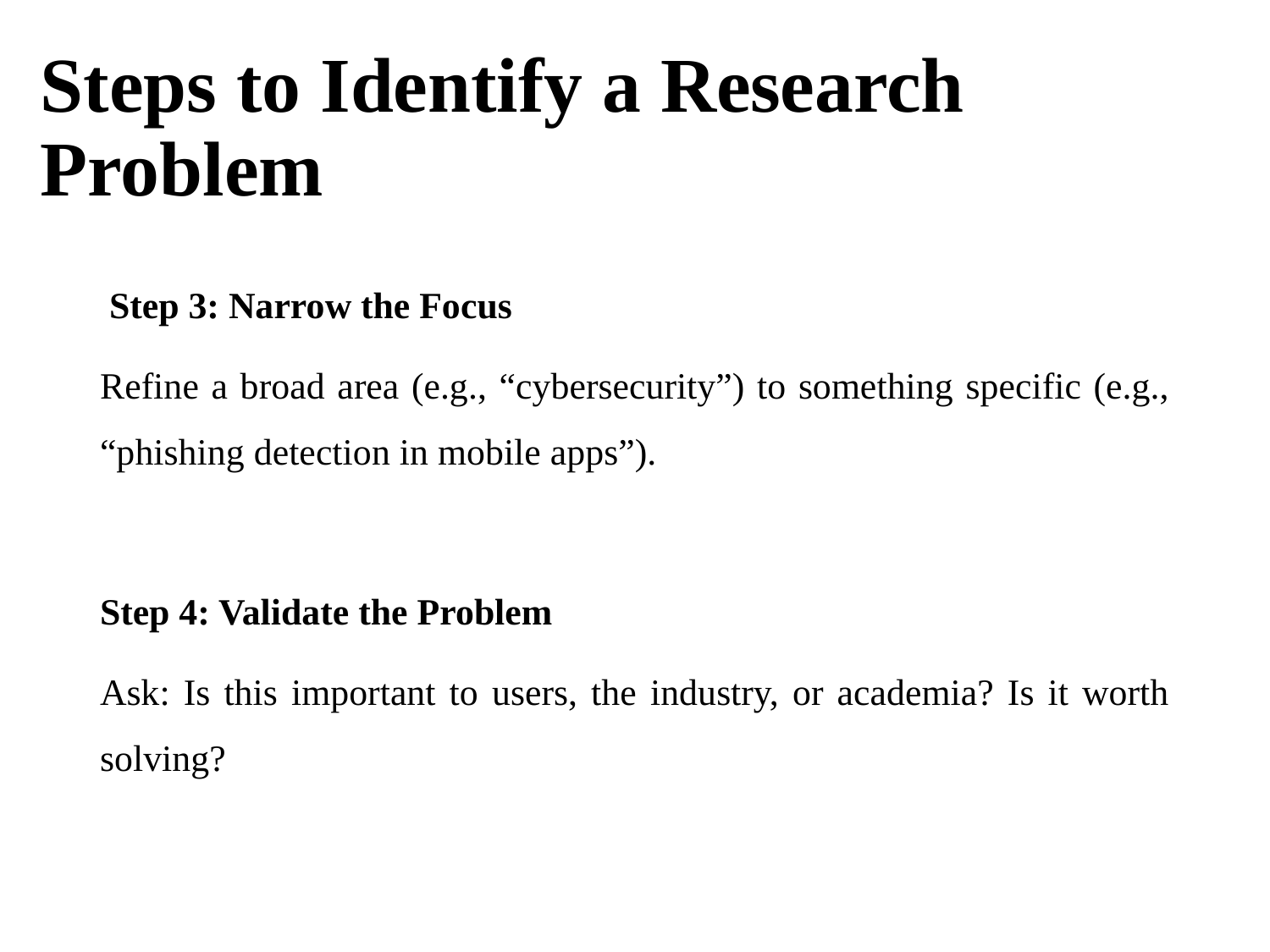

# Steps to Identify a Research Problem
 Step 3: Narrow the Focus
Refine a broad area (e.g., “cybersecurity”) to something specific (e.g., “phishing detection in mobile apps”).

Step 4: Validate the Problem
Ask: Is this important to users, the industry, or academia? Is it worth solving?